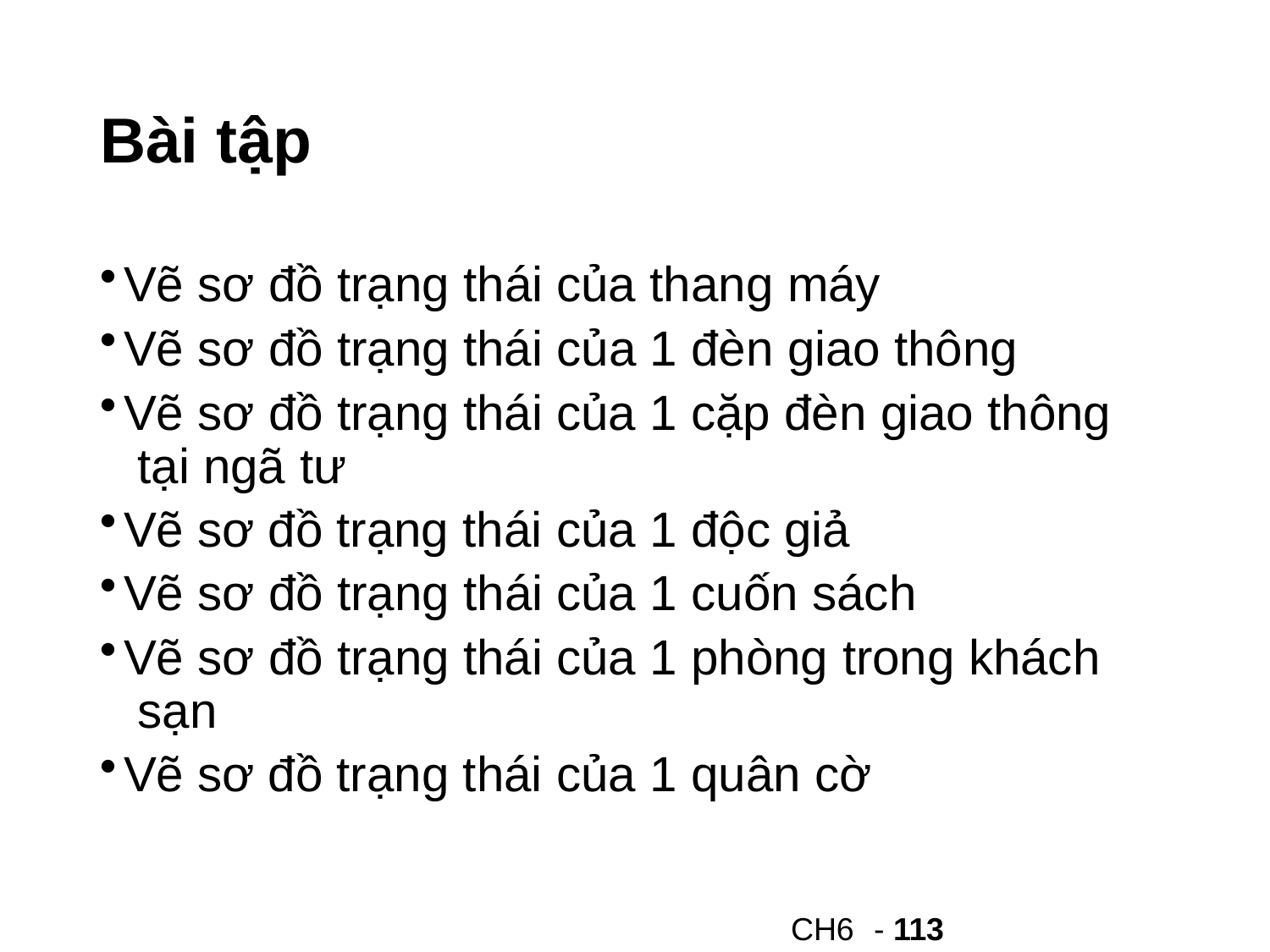

# Bài tập
Vẽ sơ đồ trạng thái của thang máy
Vẽ sơ đồ trạng thái của 1 đèn giao thông
Vẽ sơ đồ trạng thái của 1 cặp đèn giao thông  tại ngã tư
Vẽ sơ đồ trạng thái của 1 độc giả
Vẽ sơ đồ trạng thái của 1 cuốn sách
Vẽ sơ đồ trạng thái của 1 phòng trong khách  sạn
Vẽ sơ đồ trạng thái của 1 quân cờ
CH6	- 113